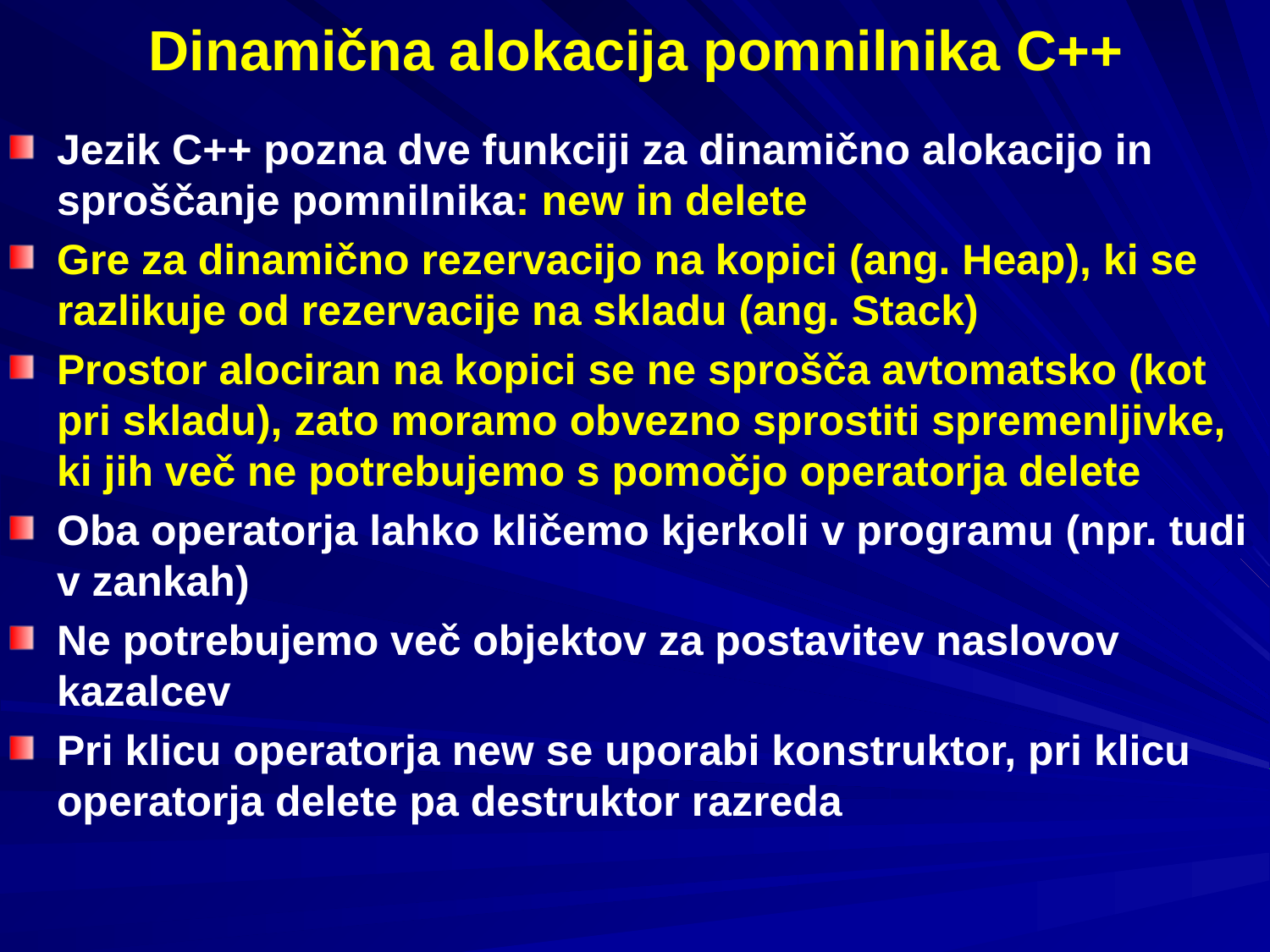

# Dinamična alokacija pomnilnika C++
Jezik C++ pozna dve funkciji za dinamično alokacijo in sproščanje pomnilnika: new in delete
Gre za dinamično rezervacijo na kopici (ang. Heap), ki se razlikuje od rezervacije na skladu (ang. Stack)
Prostor alociran na kopici se ne sprošča avtomatsko (kot pri skladu), zato moramo obvezno sprostiti spremenljivke, ki jih več ne potrebujemo s pomočjo operatorja delete
Oba operatorja lahko kličemo kjerkoli v programu (npr. tudi v zankah)
Ne potrebujemo več objektov za postavitev naslovov kazalcev
Pri klicu operatorja new se uporabi konstruktor, pri klicu operatorja delete pa destruktor razreda